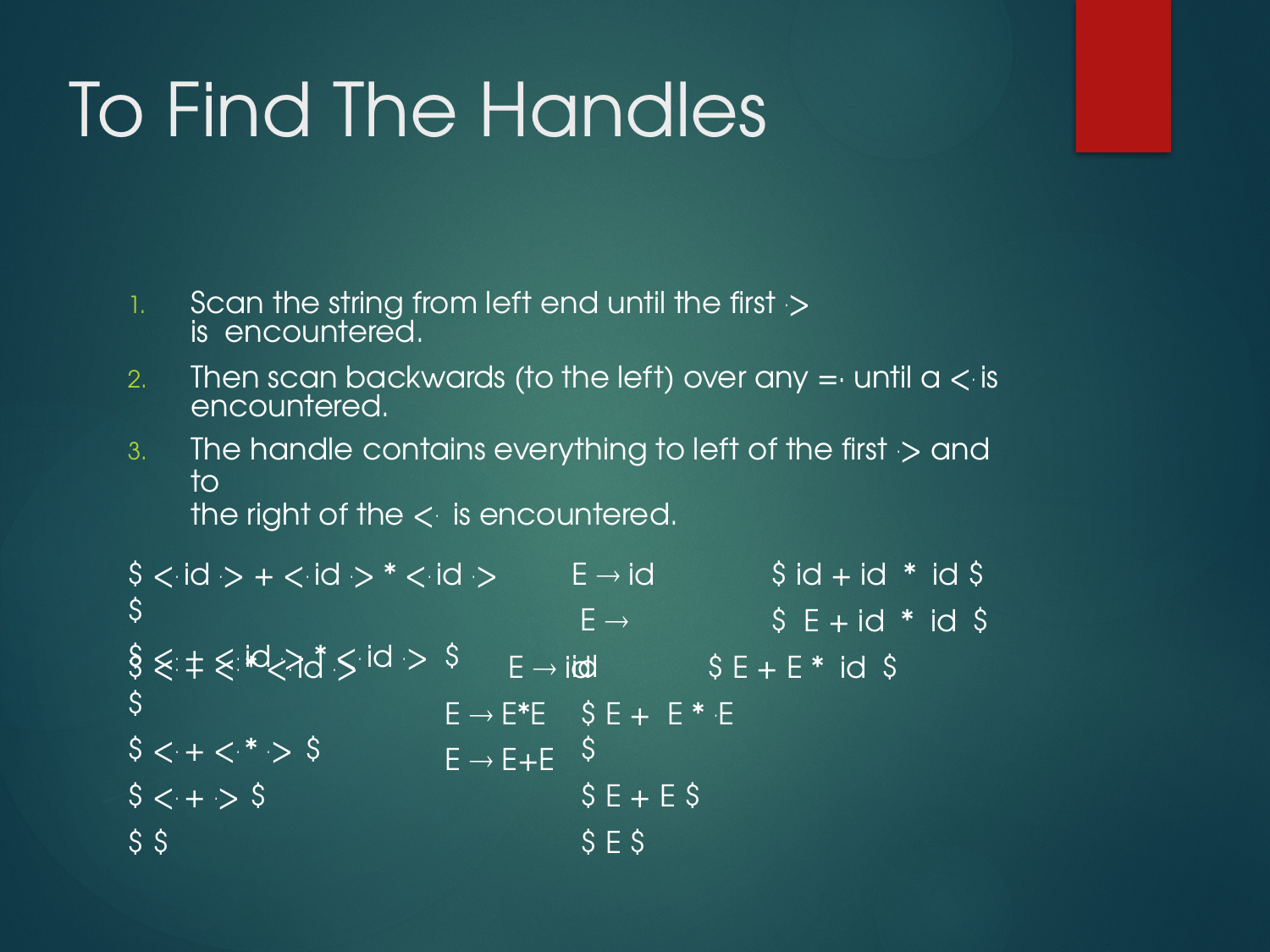

# To Find The Handles
Scan the string from left end until the first .> is  encountered.
Then scan backwards (to the left) over any =· until a <. is  encountered.
The handle contains everything to left of the first .> and to
the right of the <.   is encountered.
E → id  E → id
$ <. id .> + <. id .> * <. id .> $
$ <. + <. id .> * <. id .> $
$ id + id  *  id $
$  E + id  *  id $
$ E + E *  id $
$ <. + <. * <. id .> $
$ <. + <. * .> $
$ <. + .> $
$ $
E → id
E → E*E  E → E+E
$ E +  E * .E $
$ E + E $
$ E $